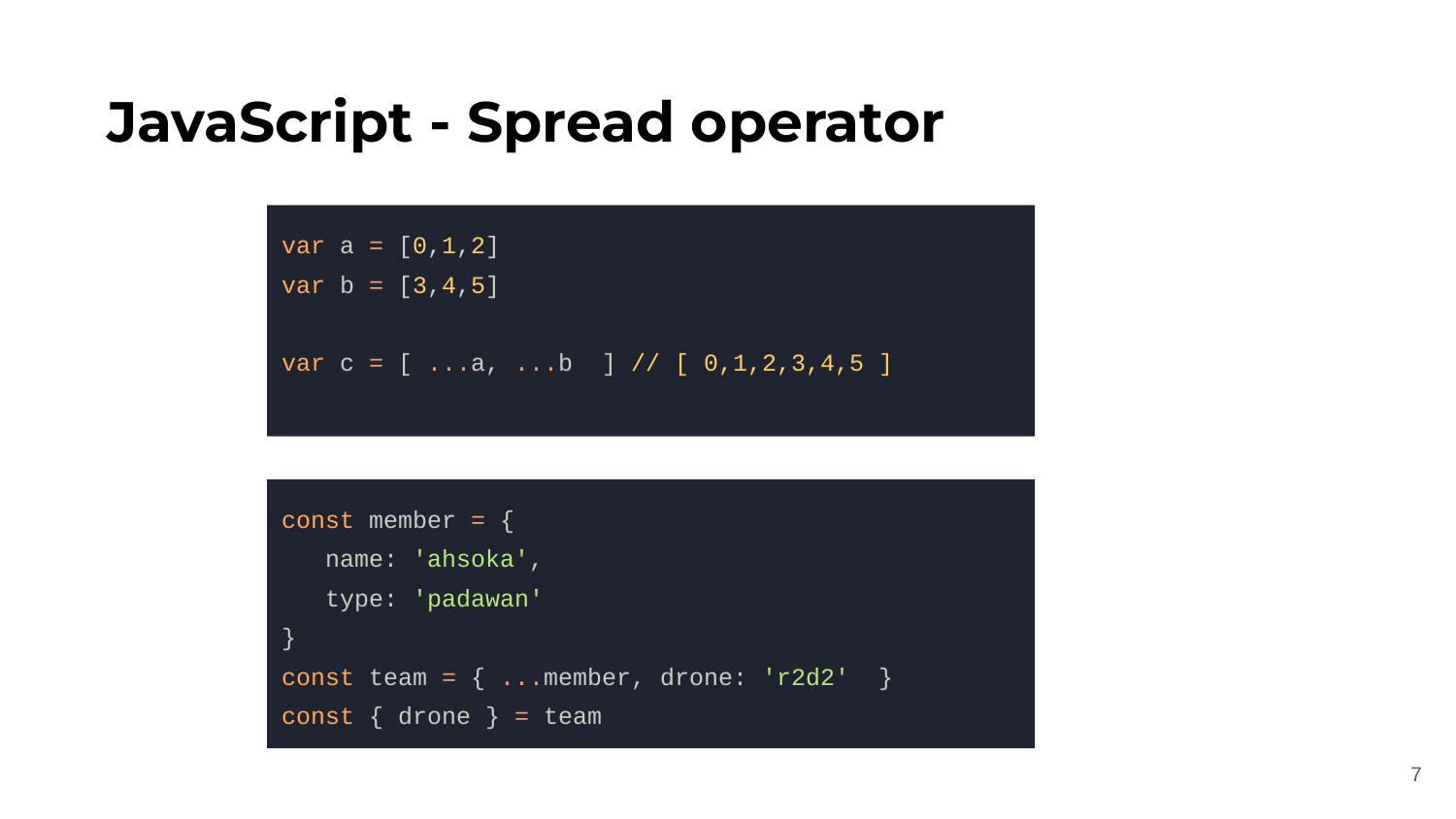

# JavaScript - Spread operator
var a = [0,1,2]
var b = [3,4,5]

var c = [ ...a, ...b  ] // [ 0,1,2,3,4,5 ]

const member = {
   name: 'ahsoka',
   type: 'padawan'
}
const team = { ...member, drone: 'r2d2'  }
const { drone } = team

7